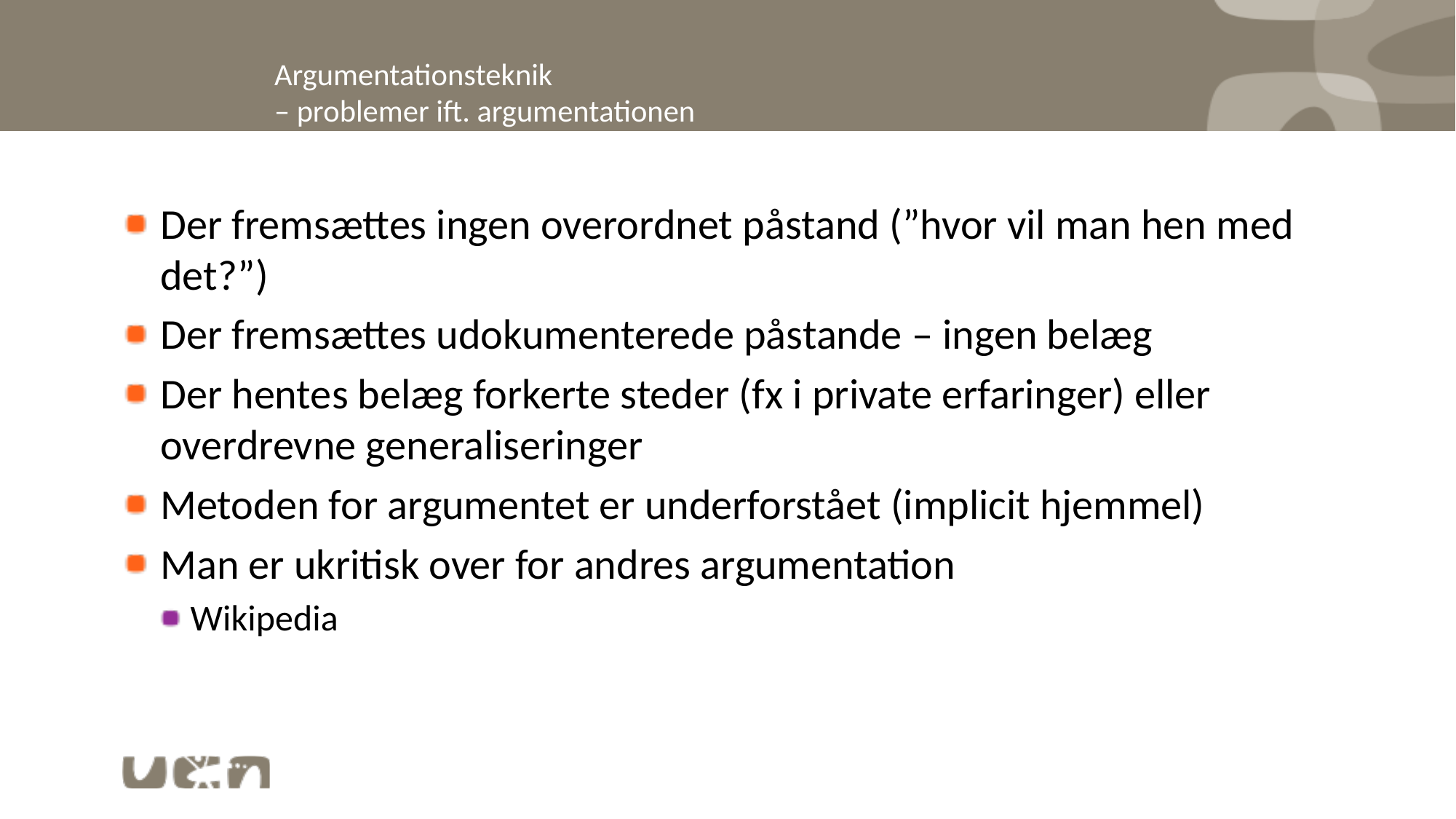

# Argumentationsteknik – problemer ift. argumentationen
Der fremsættes ingen overordnet påstand (”hvor vil man hen med det?”)
Der fremsættes udokumenterede påstande – ingen belæg
Der hentes belæg forkerte steder (fx i private erfaringer) eller overdrevne generaliseringer
Metoden for argumentet er underforstået (implicit hjemmel)
Man er ukritisk over for andres argumentation
Wikipedia